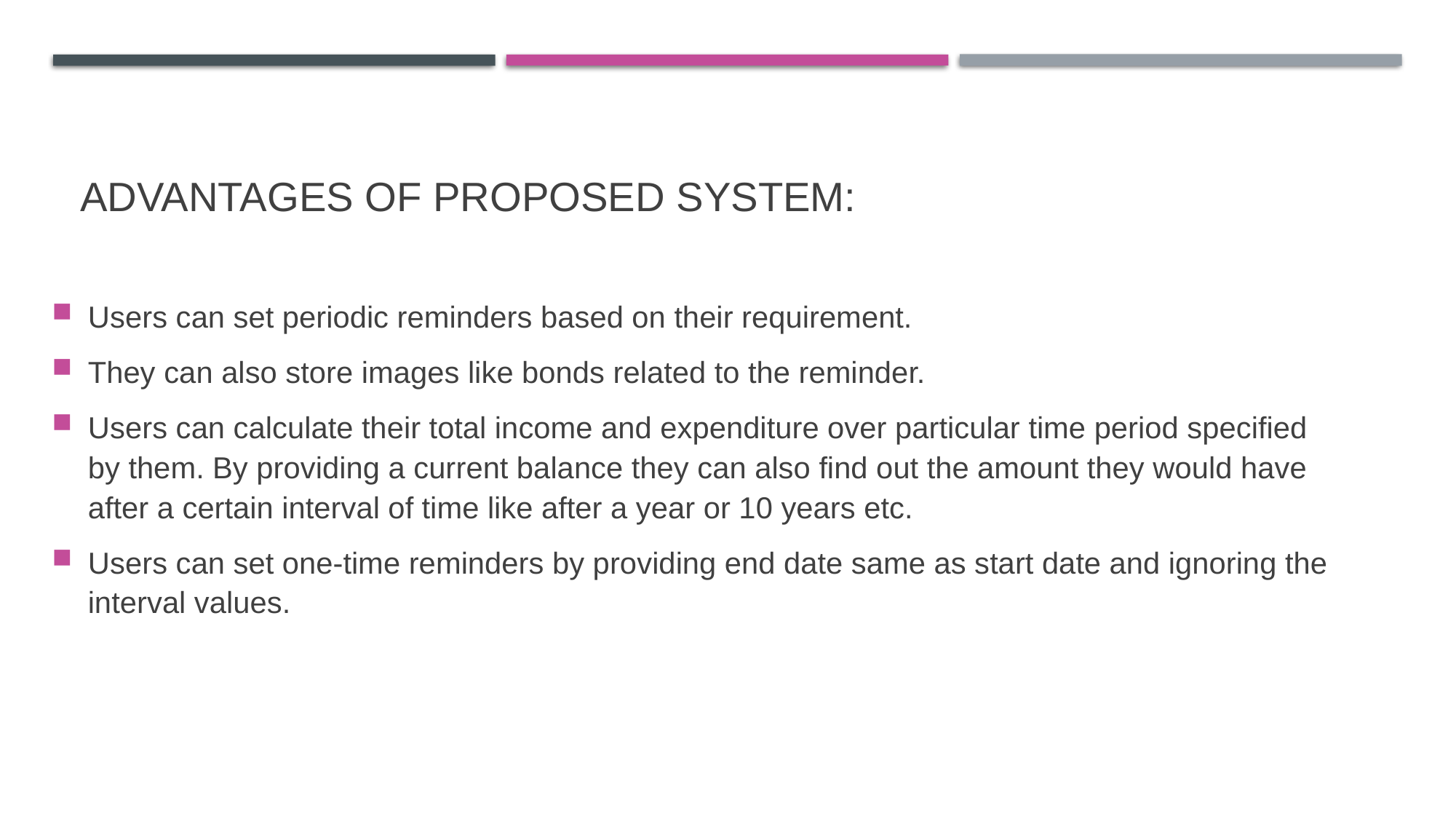

# Advantages of proposed system:
Users can set periodic reminders based on their requirement.
They can also store images like bonds related to the reminder.
Users can calculate their total income and expenditure over particular time period specified by them. By providing a current balance they can also find out the amount they would have after a certain interval of time like after a year or 10 years etc.
Users can set one-time reminders by providing end date same as start date and ignoring the interval values.